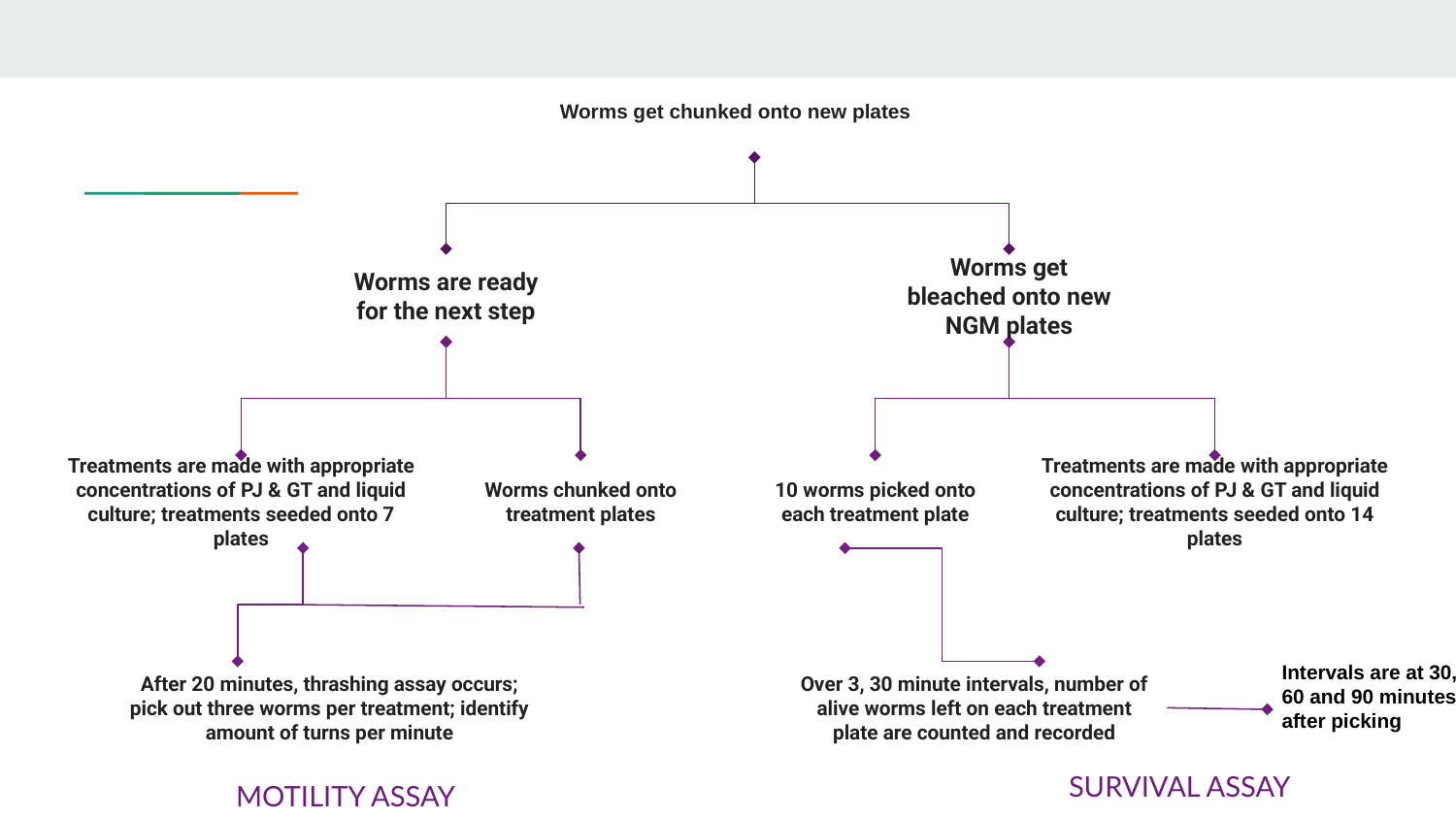

Worms get chunked onto new plates
Worms are ready for the next step
Worms get bleached onto new NGM plates
Worms chunked onto treatment plates
10 worms picked onto each treatment plate
Treatments are made with appropriate concentrations of PJ & GT and liquid culture; treatments seeded onto 7 plates
Treatments are made with appropriate concentrations of PJ & GT and liquid culture; treatments seeded onto 14 plates
Intervals are at 30, 60 and 90 minutes after picking

After 20 minutes, thrashing assay occurs; pick out three worms per treatment; identify amount of turns per minute
Over 3, 30 minute intervals, number of alive worms left on each treatment plate are counted and recorded
SURVIVAL ASSAY
MOTILITY ASSAY